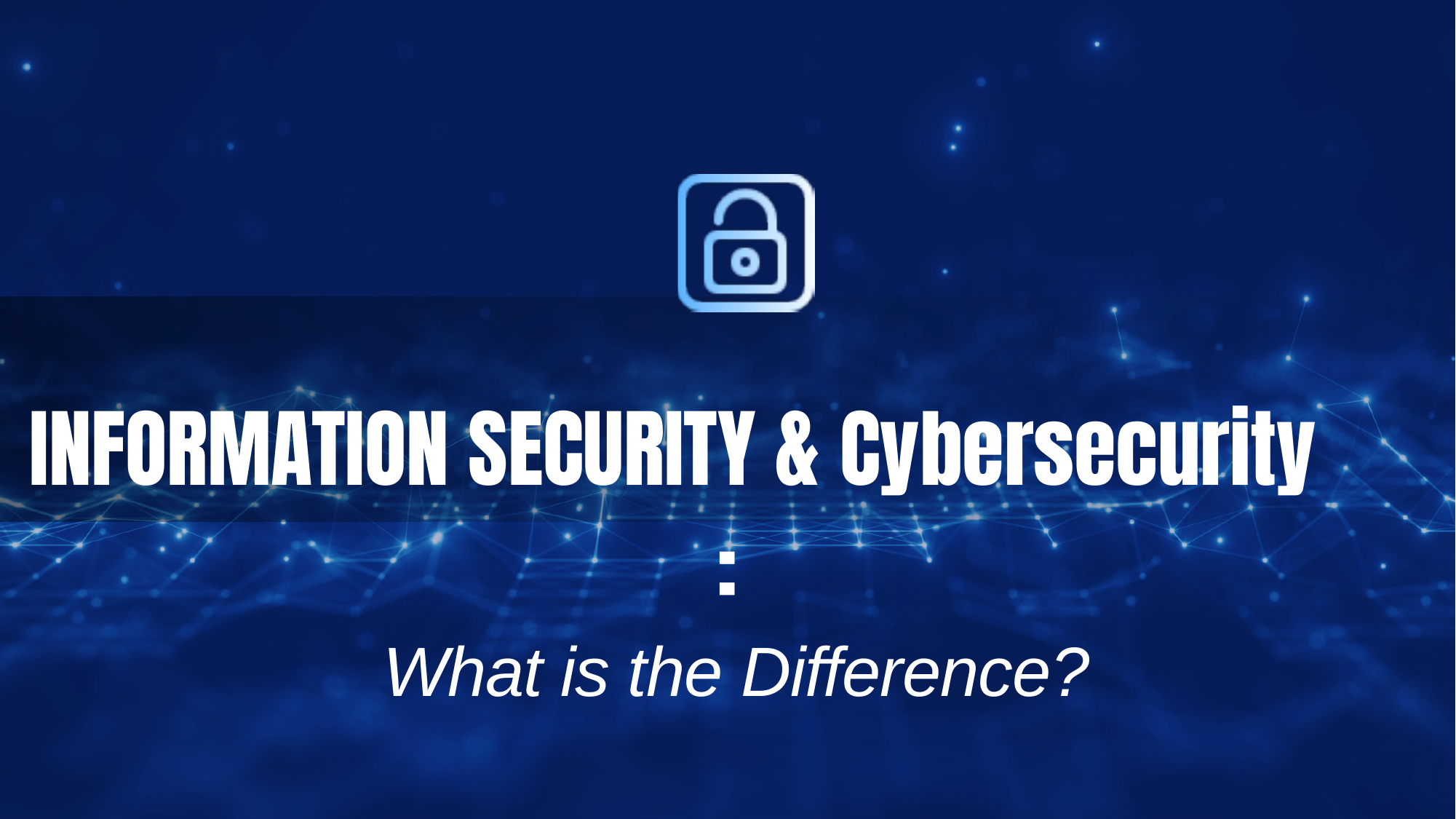

INFORMATION SECURITY & Cybersecurity
:

What is the Difference?